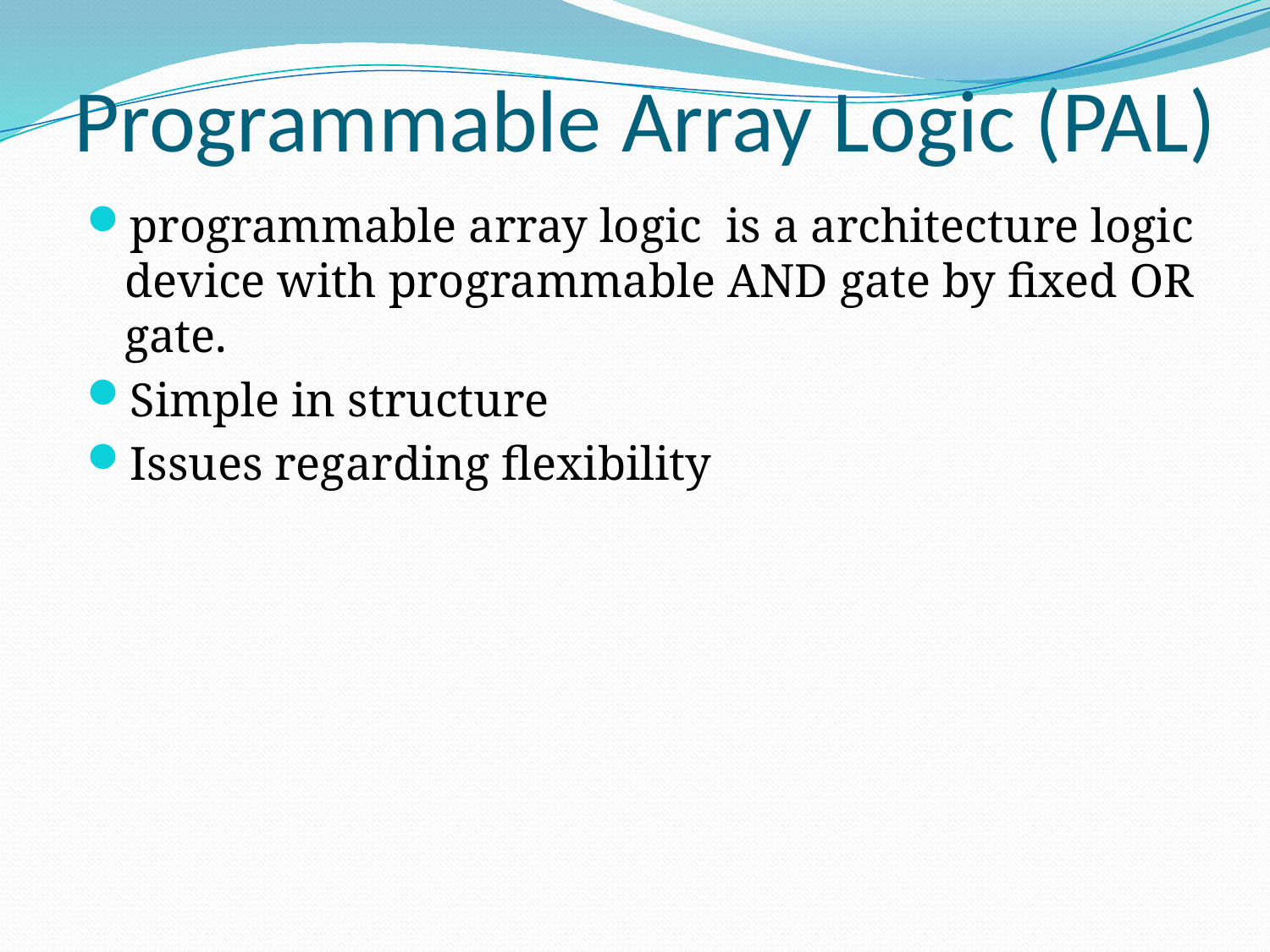

# Programmable Array Logic (PAL)
programmable array logic  is a architecture logic device with programmable AND gate by fixed OR gate.
Simple in structure
Issues regarding flexibility